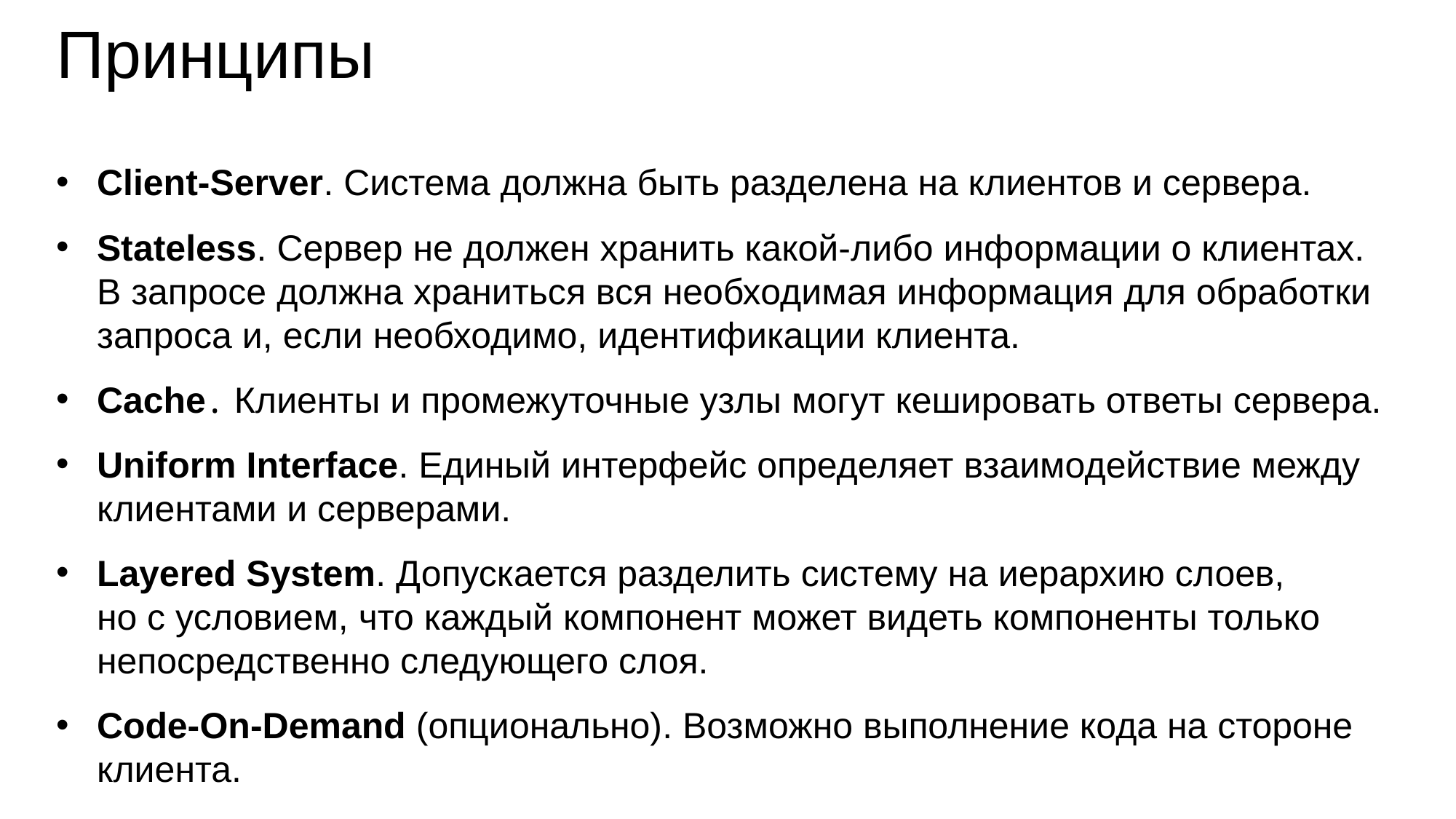

# Принципы
Client-Server. Система должна быть разделена на клиентов и сервера.
Stateless. Сервер не должен хранить какой-либо информации о клиентах. В запросе должна храниться вся необходимая информация для обработки запроса и, если необходимо, идентификации клиента.
Cache․ Клиенты и промежуточные узлы могут кешировать ответы сервера.
Uniform Interface. Единый интерфейс определяет взаимодействие между клиентами и серверами.
Layered System. Допускается разделить систему на иерархию слоев, но с условием, что каждый компонент может видеть компоненты только непосредственно следующего слоя.
Code-On-Demand (опционально). Возможно выполнение кода на стороне клиента.